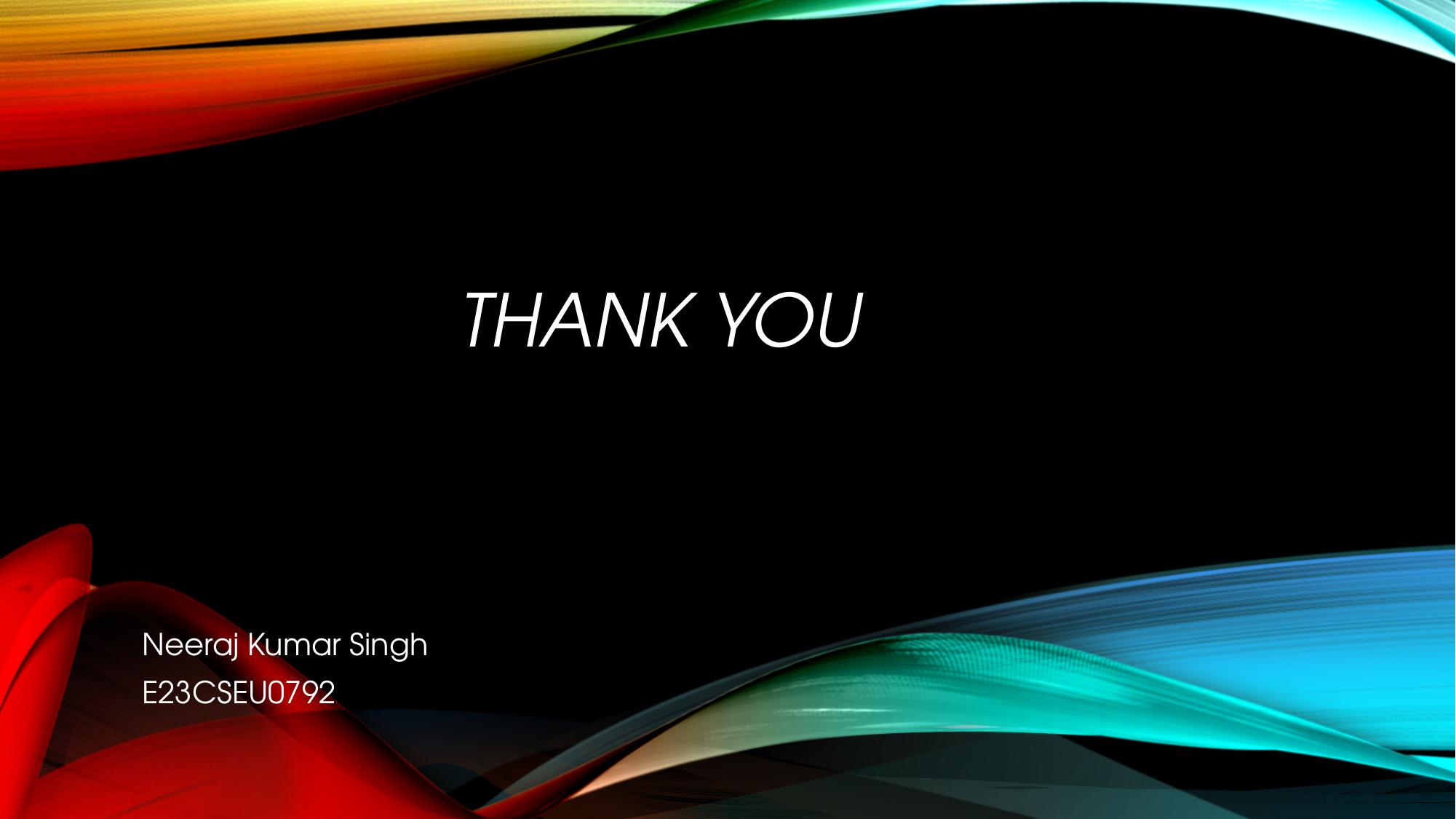

# Thank You
Neeraj Kumar Singh
E23CSEU0792